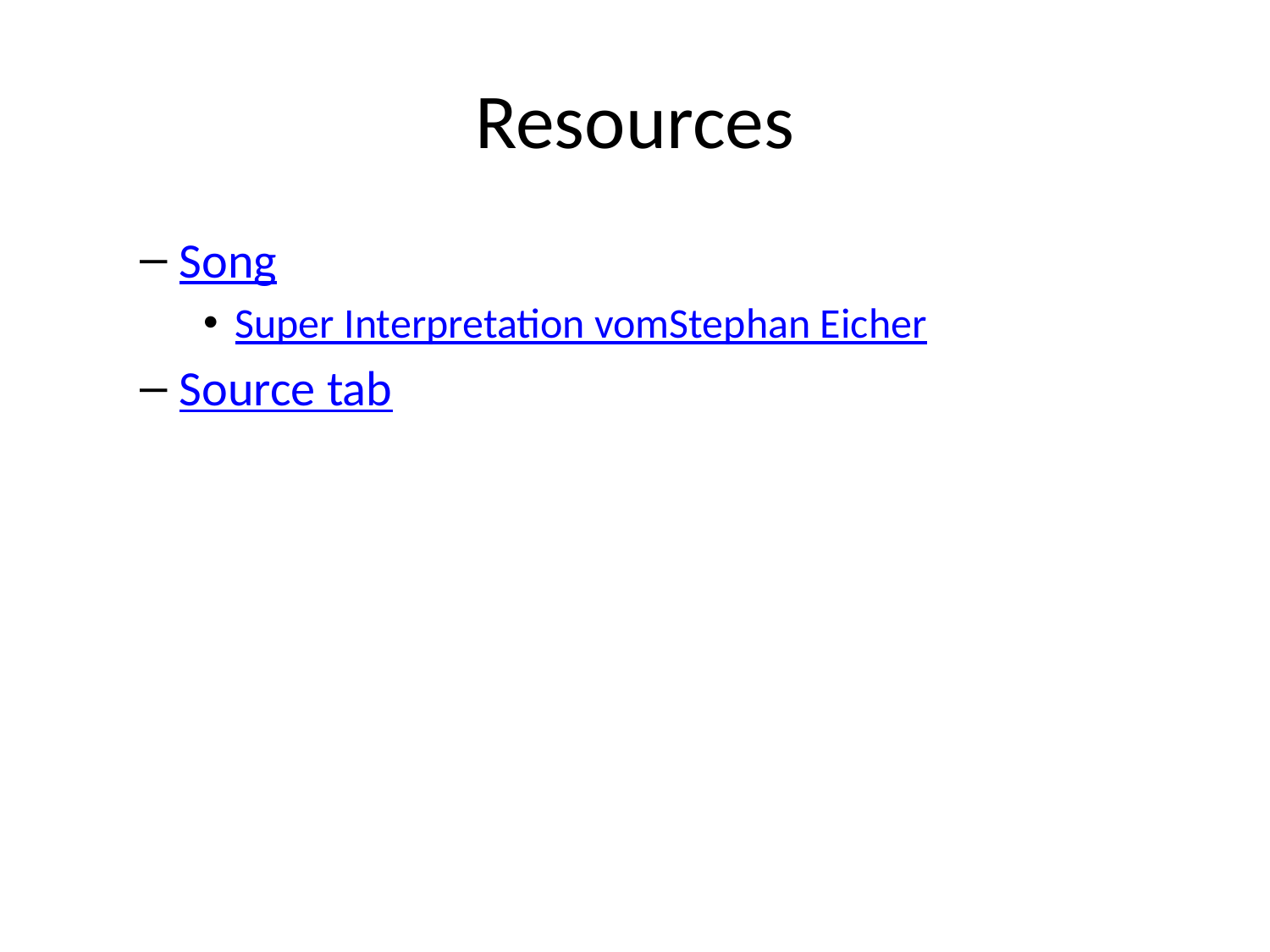

# Resources
Song
Super Interpretation vomStephan Eicher
Source tab